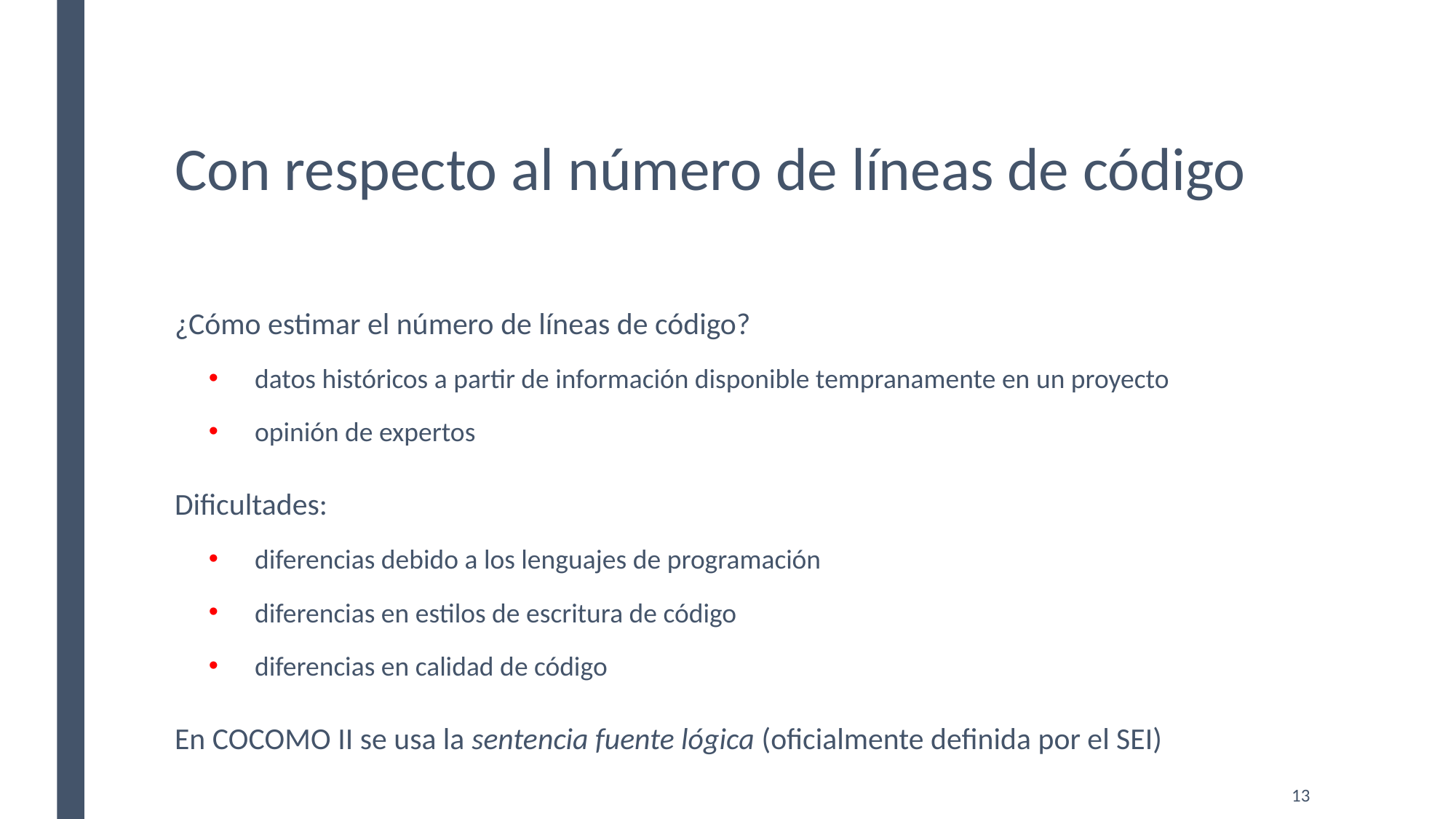

# Con respecto al número de líneas de código
¿Cómo estimar el número de líneas de código?
datos históricos a partir de información disponible tempranamente en un proyecto
opinión de expertos
Dificultades:
diferencias debido a los lenguajes de programación
diferencias en estilos de escritura de código
diferencias en calidad de código
En COCOMO II se usa la sentencia fuente lógica (oficialmente definida por el SEI)
13